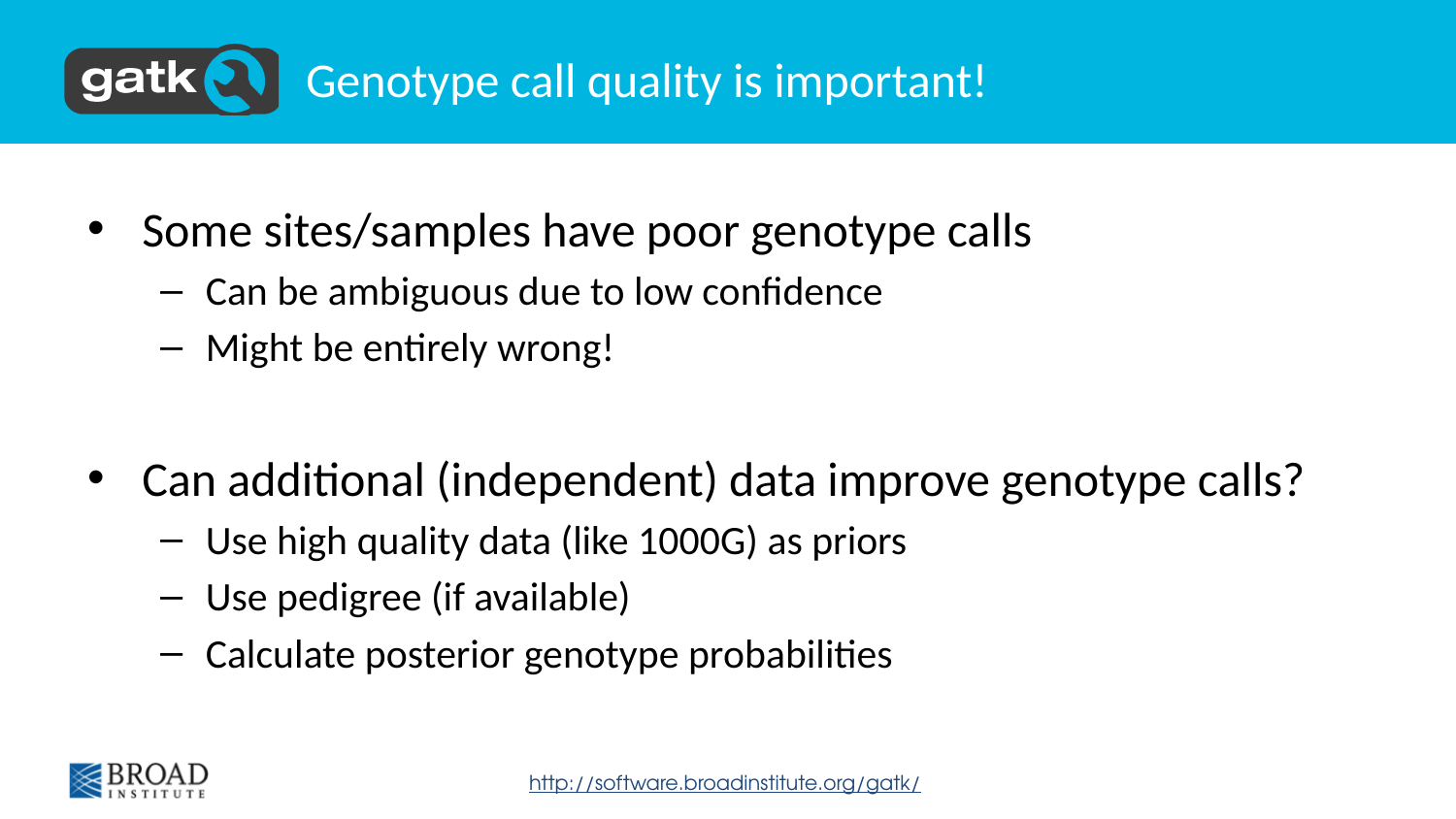

# Genotype call quality is important!
Some sites/samples have poor genotype calls
Can be ambiguous due to low confidence
Might be entirely wrong!

Can additional (independent) data improve genotype calls?
Use high quality data (like 1000G) as priors
Use pedigree (if available)
Calculate posterior genotype probabilities